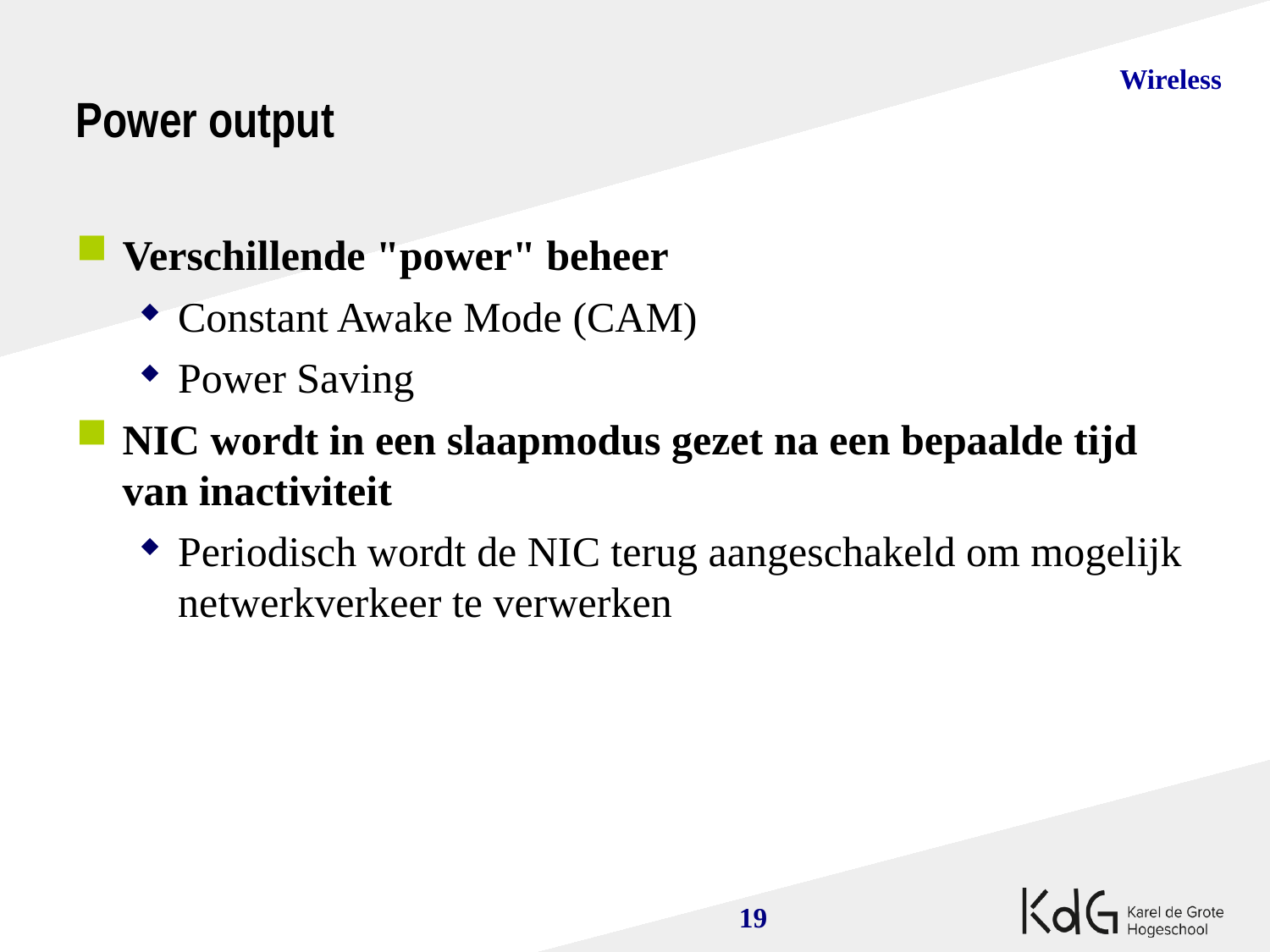

Power output
Verschillende "power" beheer
Constant Awake Mode (CAM)
Power Saving
NIC wordt in een slaapmodus gezet na een bepaalde tijd van inactiviteit
Periodisch wordt de NIC terug aangeschakeld om mogelijk netwerkverkeer te verwerken